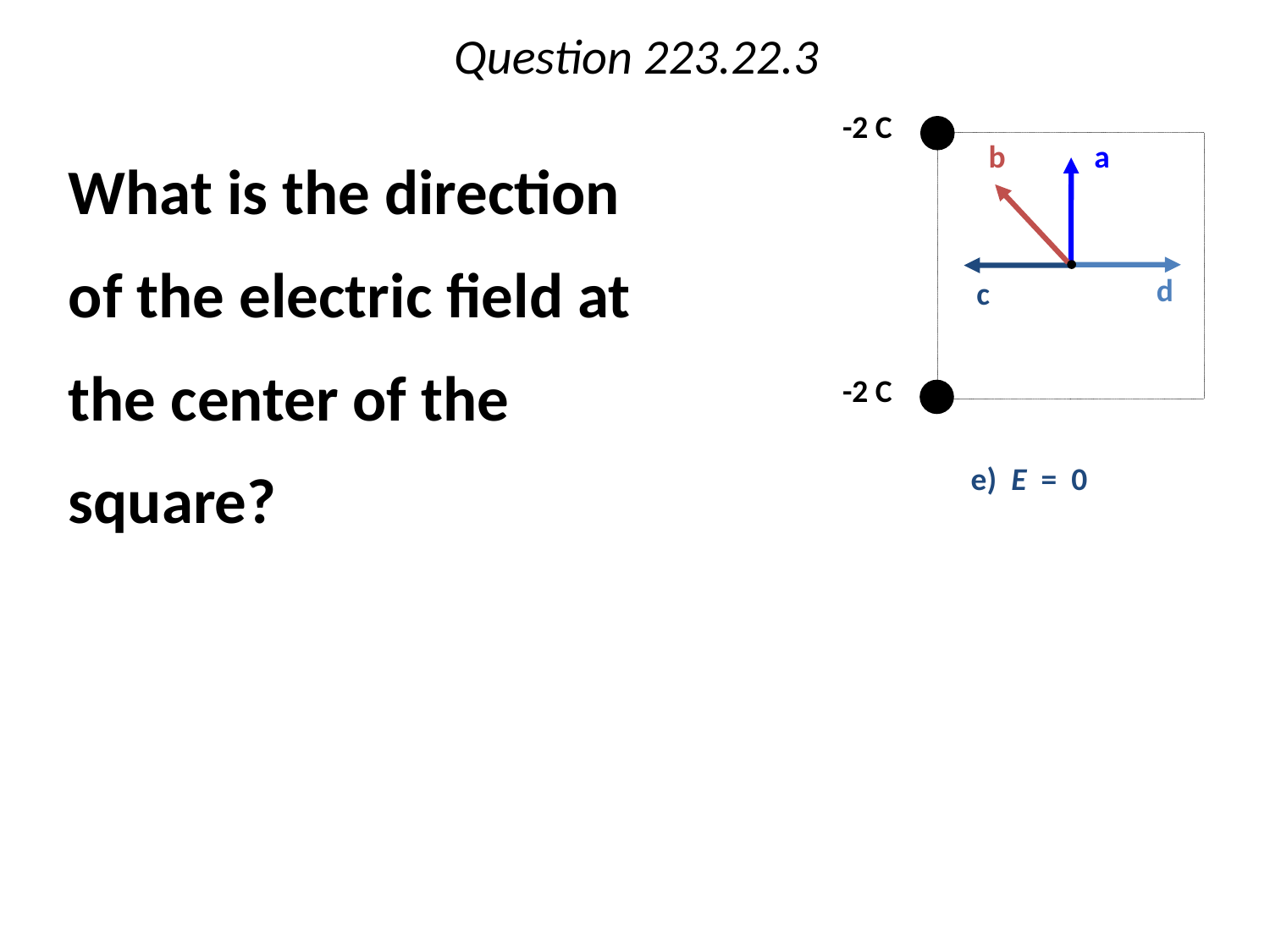

# Question 223.22.3
-2 C

a
b

d
c
-2 C

	What is the direction of the electric field at the center of the square?
e)  E  =  0